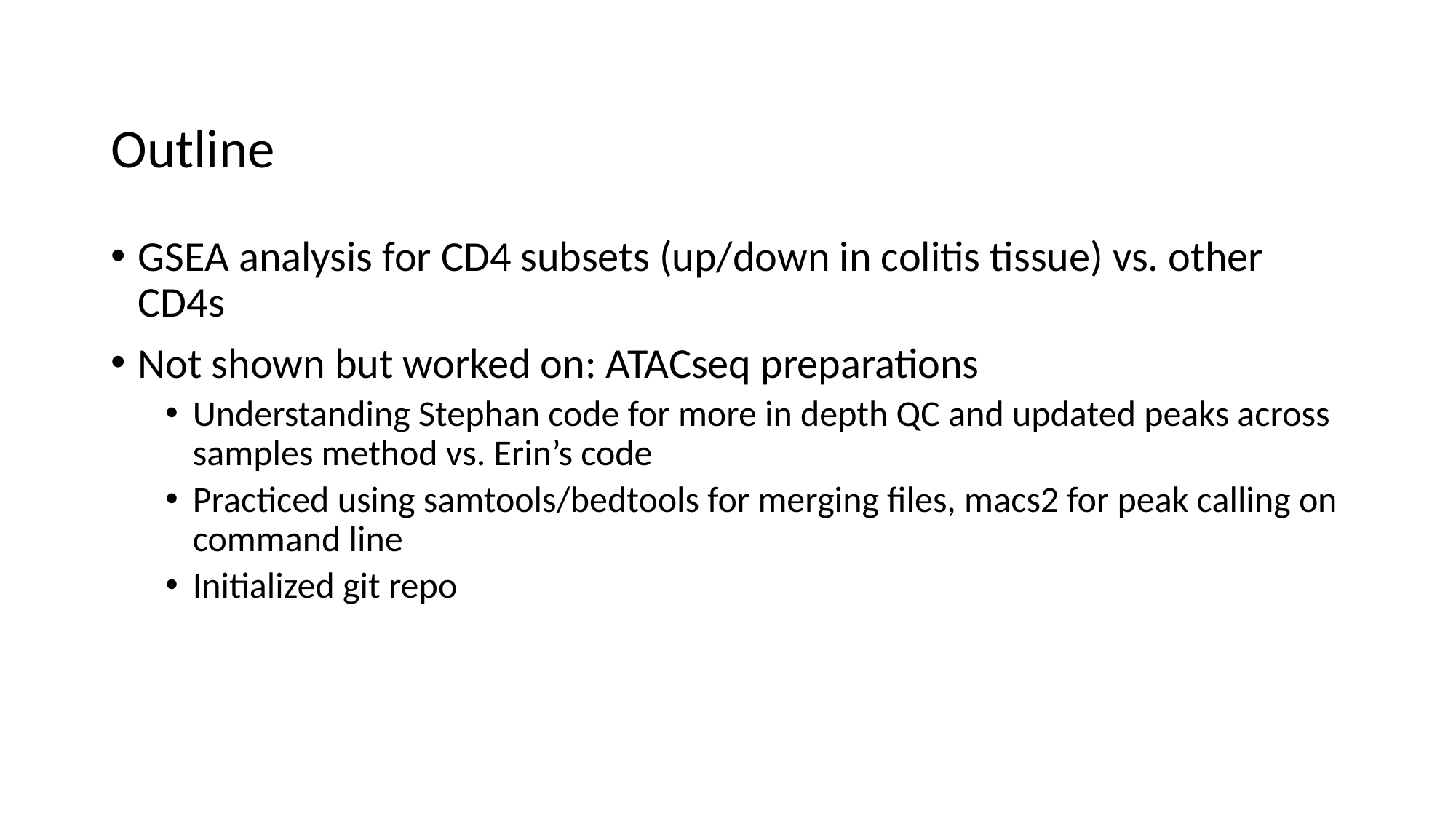

# Outline
GSEA analysis for CD4 subsets (up/down in colitis tissue) vs. other CD4s
Not shown but worked on: ATACseq preparations
Understanding Stephan code for more in depth QC and updated peaks across samples method vs. Erin’s code
Practiced using samtools/bedtools for merging files, macs2 for peak calling on command line
Initialized git repo